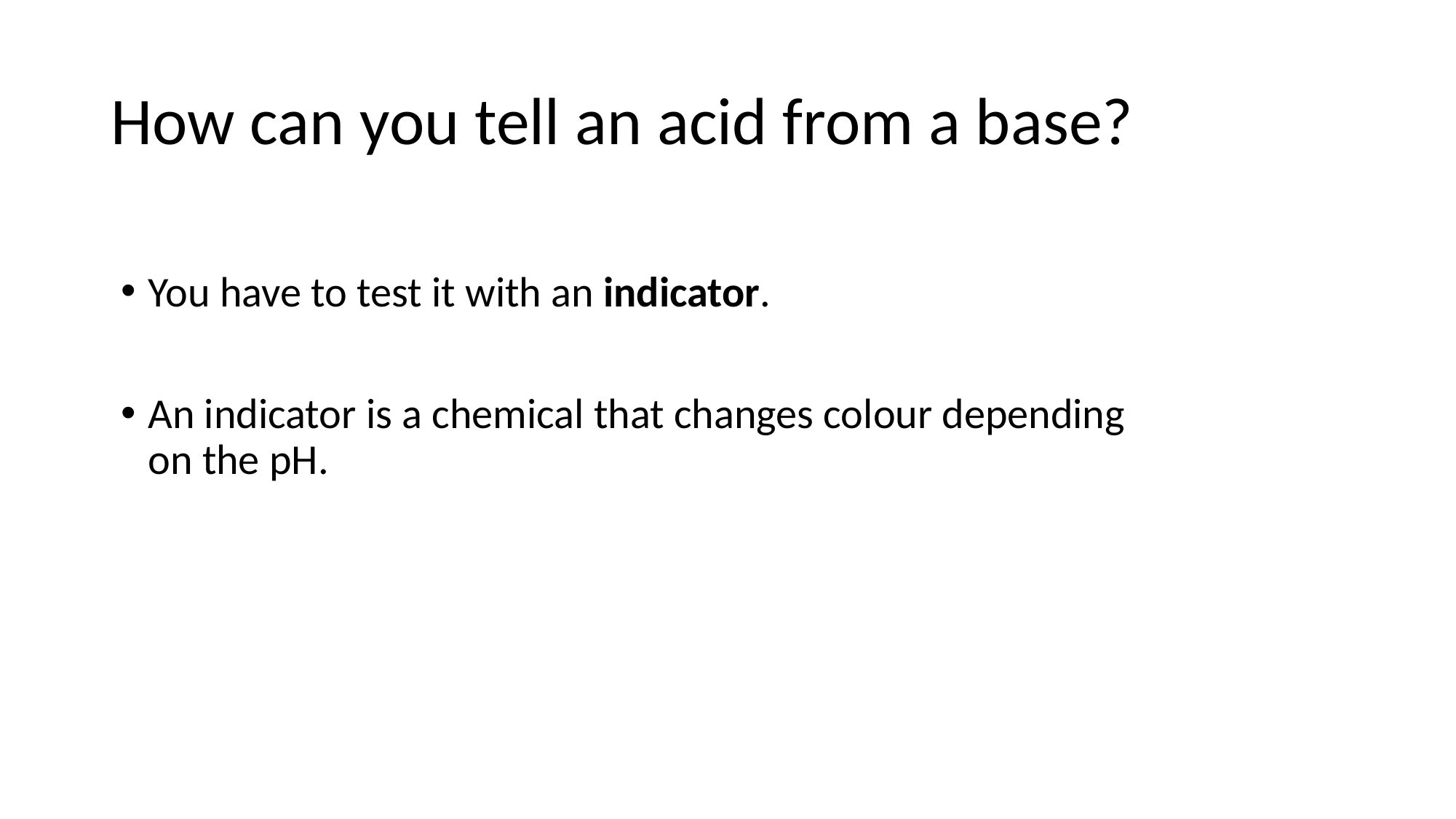

# How can you tell an acid from a base?
You have to test it with an indicator.

An indicator is a chemical that changes colour depending on the pH.